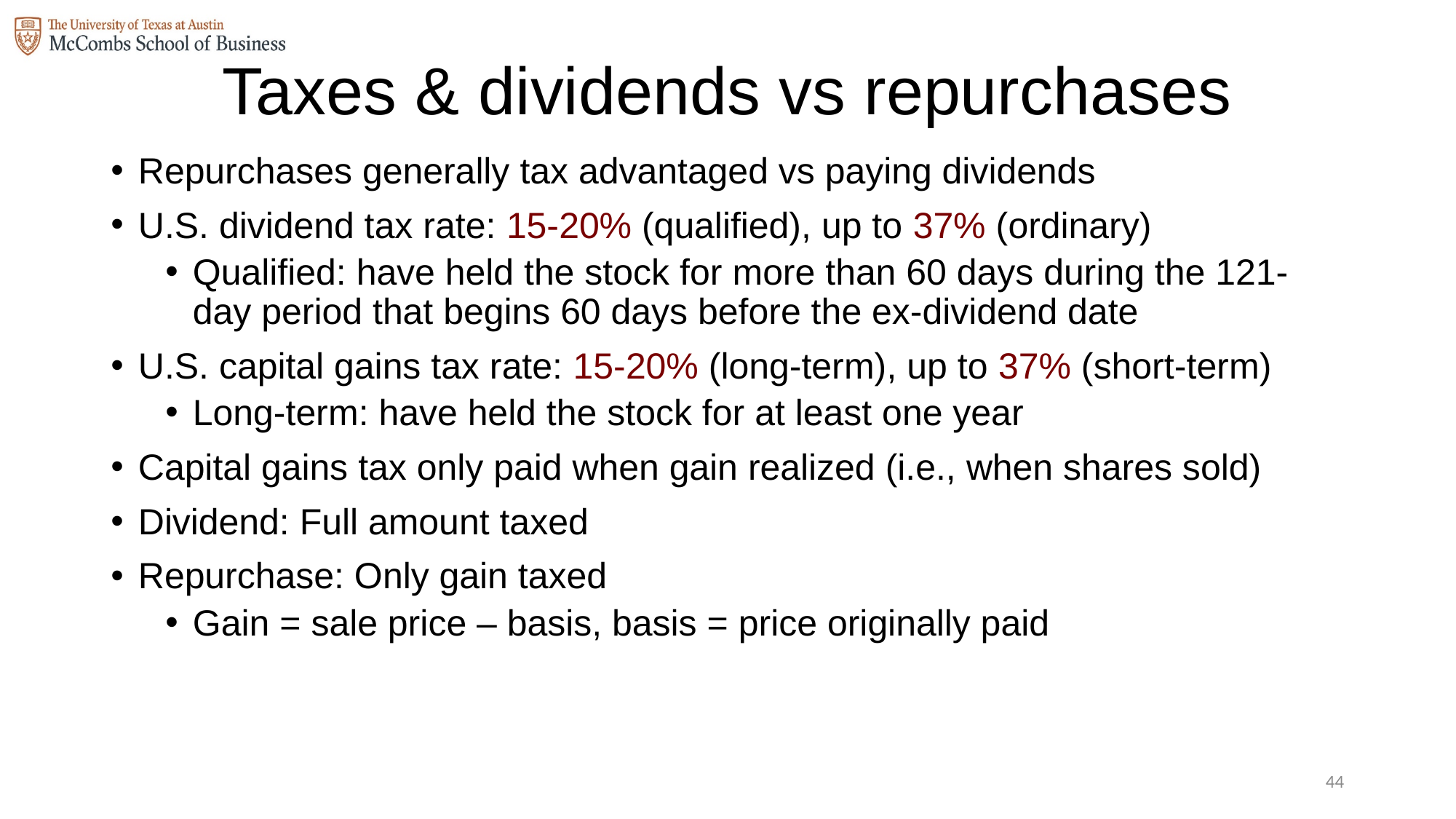

# Taxes & dividends vs repurchases
Repurchases generally tax advantaged vs paying dividends
U.S. dividend tax rate: 15-20% (qualified), up to 37% (ordinary)
Qualified: have held the stock for more than 60 days during the 121-day period that begins 60 days before the ex-dividend date
U.S. capital gains tax rate: 15-20% (long-term), up to 37% (short-term)
Long-term: have held the stock for at least one year
Capital gains tax only paid when gain realized (i.e., when shares sold)
Dividend: Full amount taxed
Repurchase: Only gain taxed
Gain = sale price – basis, basis = price originally paid
44